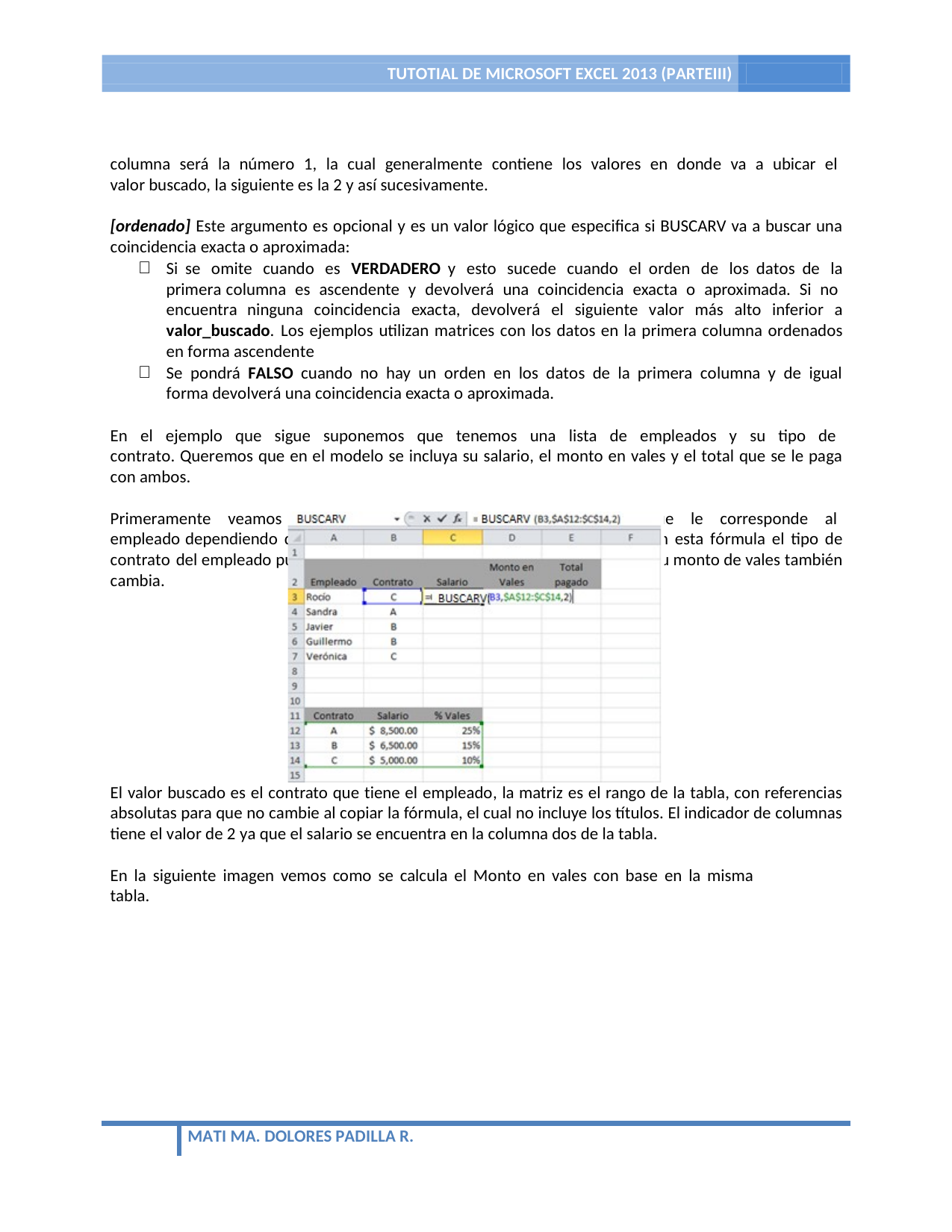

TUTOTIAL DE MICROSOFT EXCEL 2013 (PARTEIII)	13

columna  será  la  número  1,  la  cual  generalmente  contiene  los  valores  en  donde  va  a  ubicar  el  valor buscado, la siguiente es la 2 y así sucesivamente.

[ordenado] Este argumento es opcional y es un valor lógico que especifica si BUSCARV va a buscar una coincidencia exacta o aproximada:
Si se  omite  cuando  es  VERDADERO y  esto  sucede  cuando  el orden  de  los datos de  la primera columna  es  ascendente  y  devolverá  una  coincidencia  exacta  o  aproximada.  Si  no  encuentra ninguna coincidencia exacta, devolverá el siguiente valor más alto inferior a valor_buscado. Los ejemplos utilizan matrices con los datos en la primera columna ordenados en forma ascendente
Se pondrá FALSO cuando no hay un orden en los datos de la primera columna y de igual forma devolverá una coincidencia exacta o aproximada.

En  el  ejemplo  que  sigue  suponemos  que  tenemos  una  lista  de  empleados  y  su  tipo  de  contrato. Queremos que en el modelo se incluya su salario, el monto en vales y el total que se le paga con ambos.

Primeramente   veamos   la  fórmula  cuyo   resultado  es   el   salario   que   le   corresponde   al  empleado dependiendo del tipo de contrato y que proviene de la tabla. Con esta fórmula el tipo de contrato del empleado puede ser modificado y automáticamente su sueldo y su monto de vales también cambia.

El valor buscado es el contrato que tiene el empleado, la matriz es el rango de la tabla, con referencias absolutas para que no cambie al copiar la fórmula, el cual no incluye los títulos. El indicador de columnas tiene el valor de 2 ya que el salario se encuentra en la columna dos de la tabla.

En la siguiente imagen vemos como se calcula el Monto en vales con base en la misma tabla.

MATI MA. DOLORES PADILLA R.